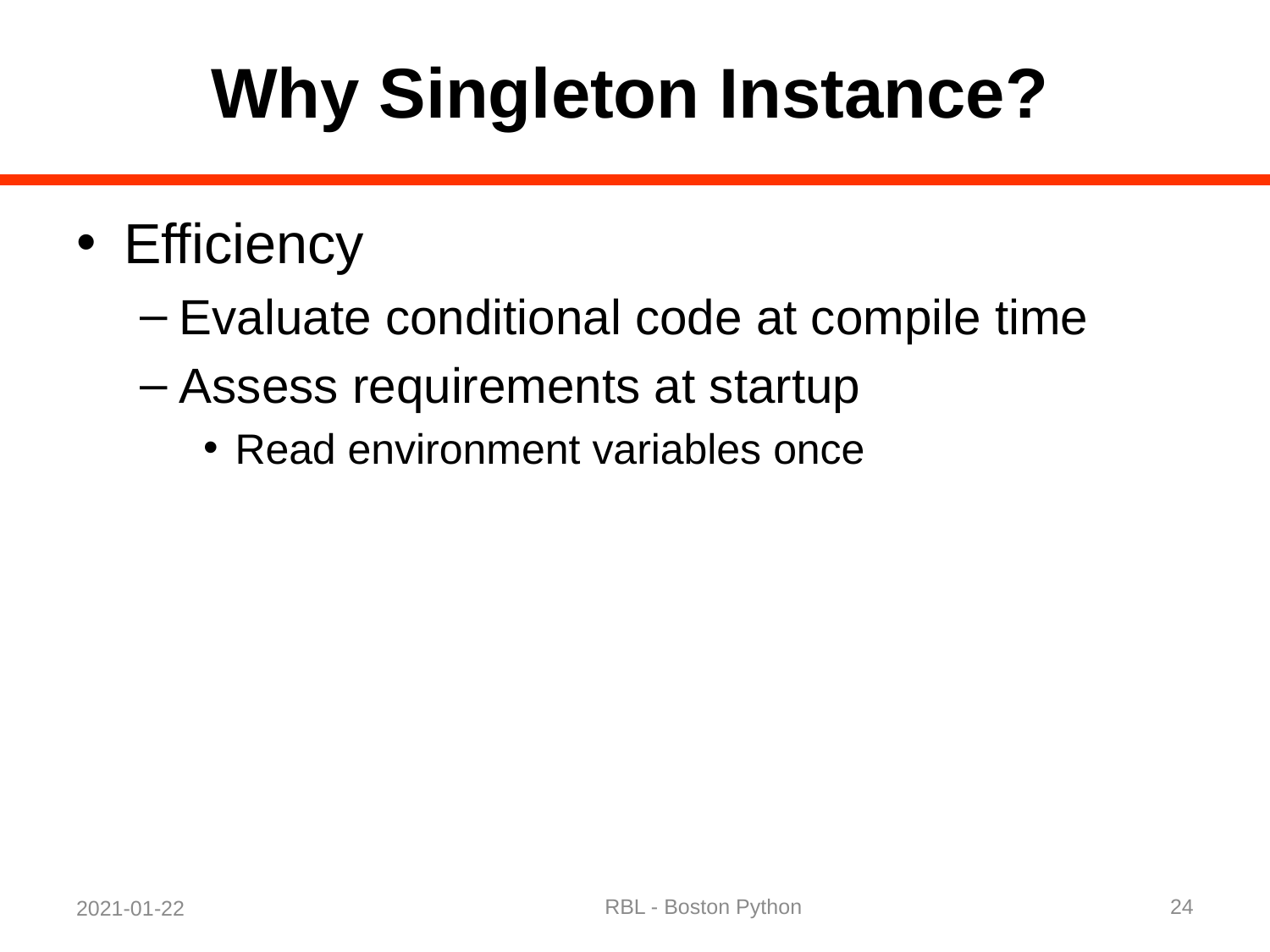

# Why Singleton Instance?
Efficiency
Evaluate conditional code at compile time
Assess requirements at startup
Read environment variables once

RBL - Boston Python
24
2021-01-22